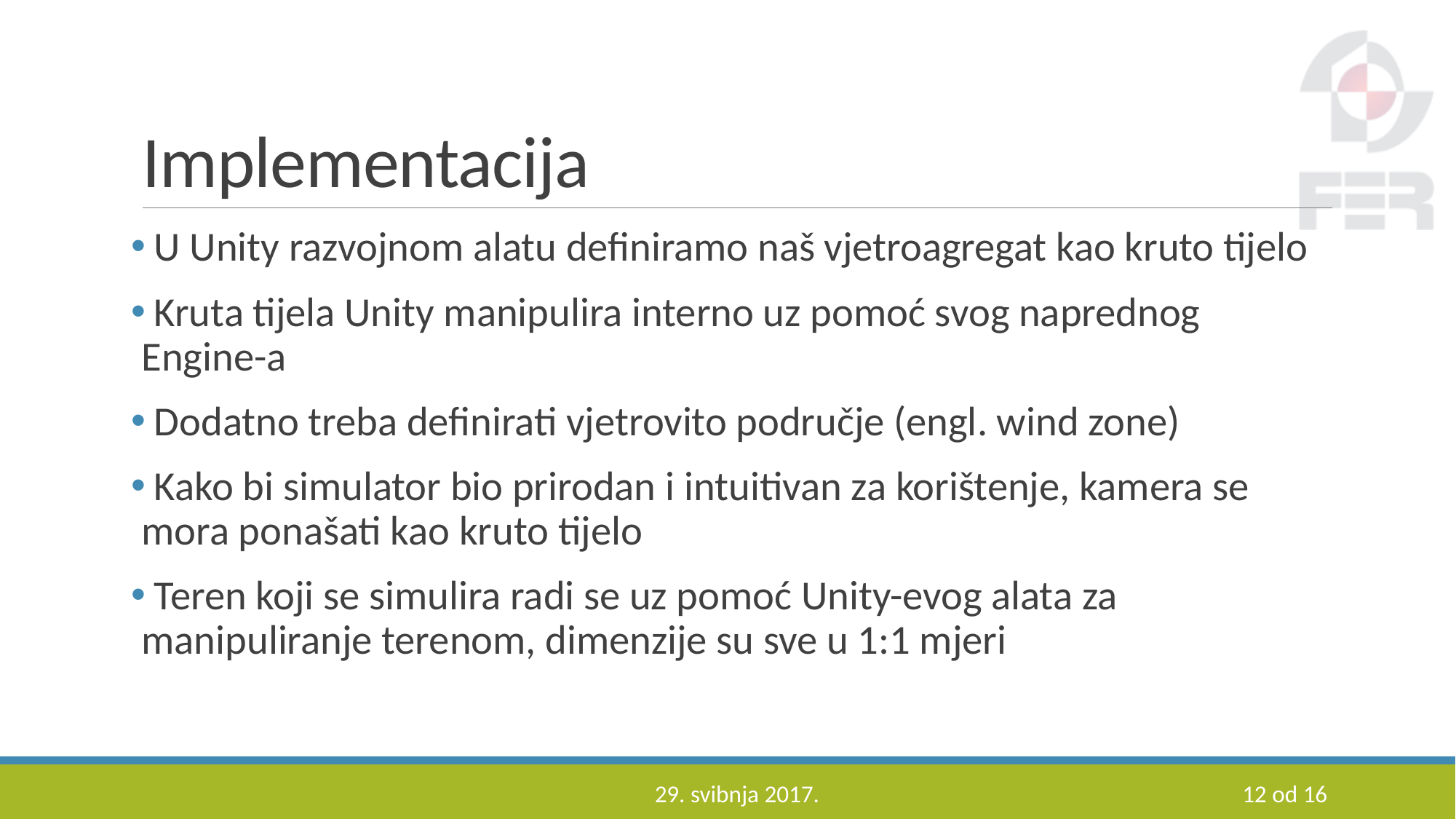

# Implementacija
 U Unity razvojnom alatu definiramo naš vjetroagregat kao kruto tijelo
 Kruta tijela Unity manipulira interno uz pomoć svog naprednog Engine-a
 Dodatno treba definirati vjetrovito područje (engl. wind zone)
 Kako bi simulator bio prirodan i intuitivan za korištenje, kamera se mora ponašati kao kruto tijelo
 Teren koji se simulira radi se uz pomoć Unity-evog alata za manipuliranje terenom, dimenzije su sve u 1:1 mjeri
29. svibnja 2017.
12 od 16